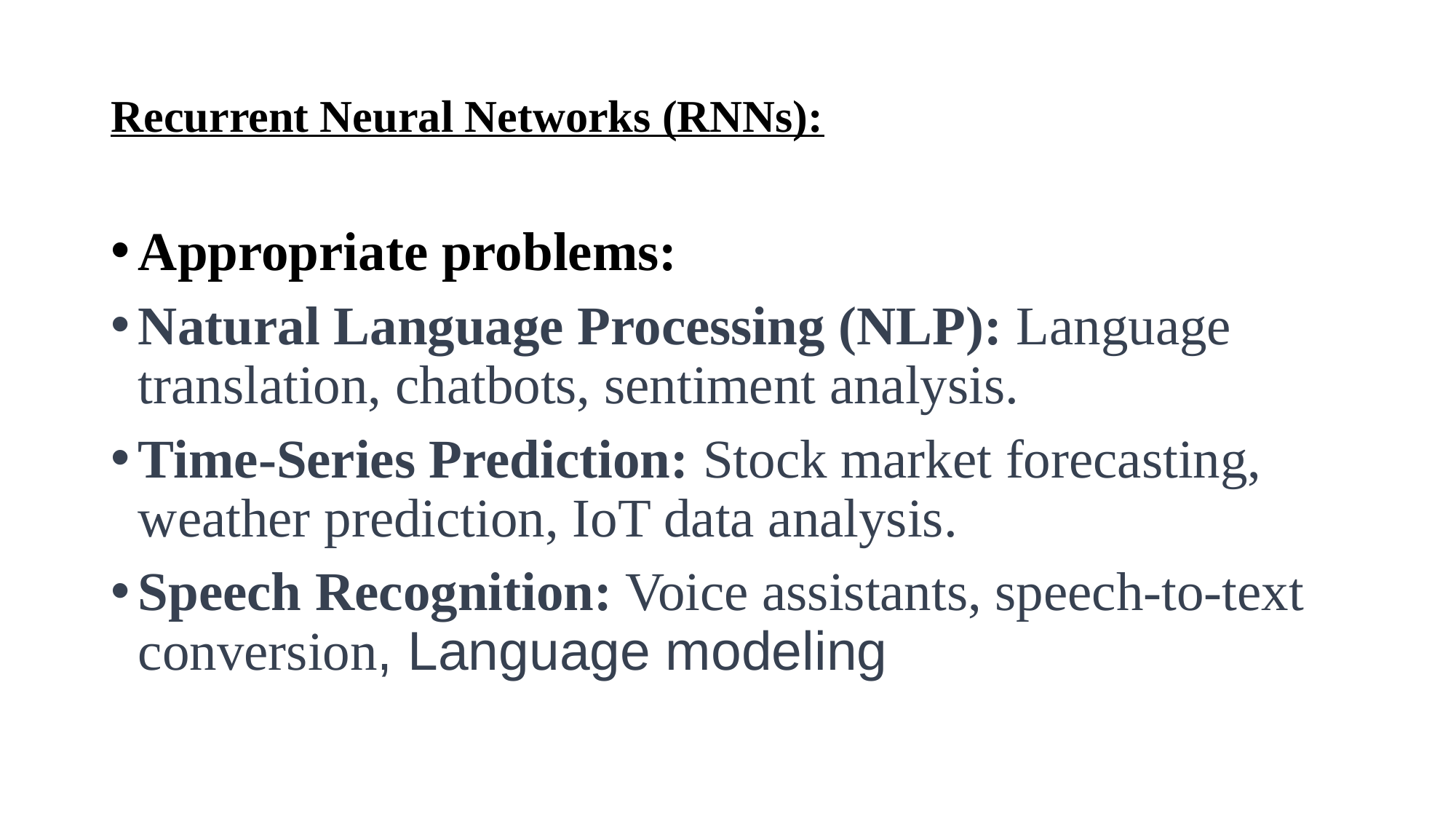

# Recurrent Neural Networks (RNNs):
Appropriate problems:
Natural Language Processing (NLP): Language translation, chatbots, sentiment analysis.
Time-Series Prediction: Stock market forecasting, weather prediction, IoT data analysis.
Speech Recognition: Voice assistants, speech-to-text conversion, Language modeling